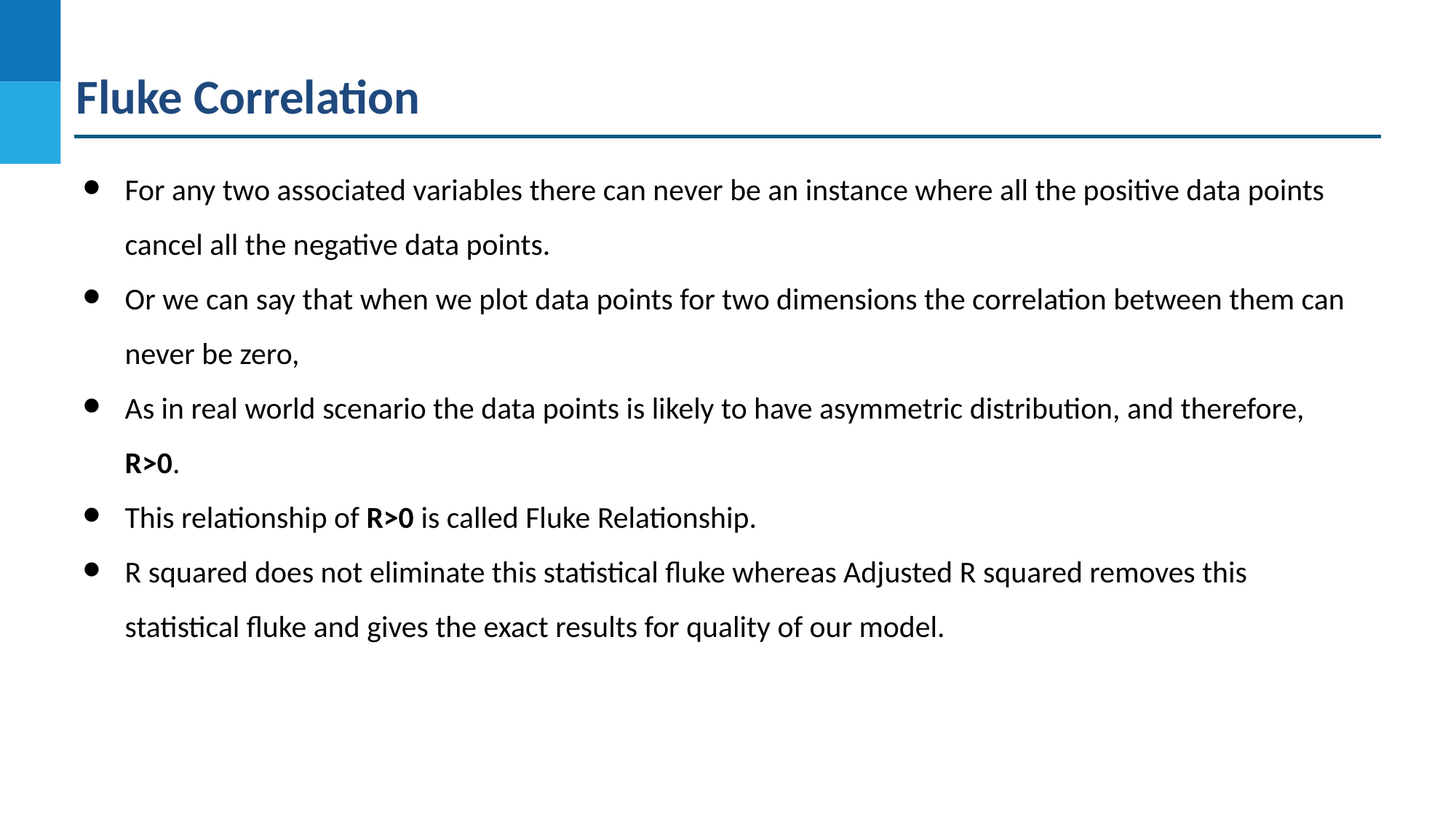

Fluke Correlation
For any two associated variables there can never be an instance where all the positive data points cancel all the negative data points.
Or we can say that when we plot data points for two dimensions the correlation between them can never be zero,
As in real world scenario the data points is likely to have asymmetric distribution, and therefore, R>0.
This relationship of R>0 is called Fluke Relationship.
R squared does not eliminate this statistical fluke whereas Adjusted R squared removes this statistical fluke and gives the exact results for quality of our model.